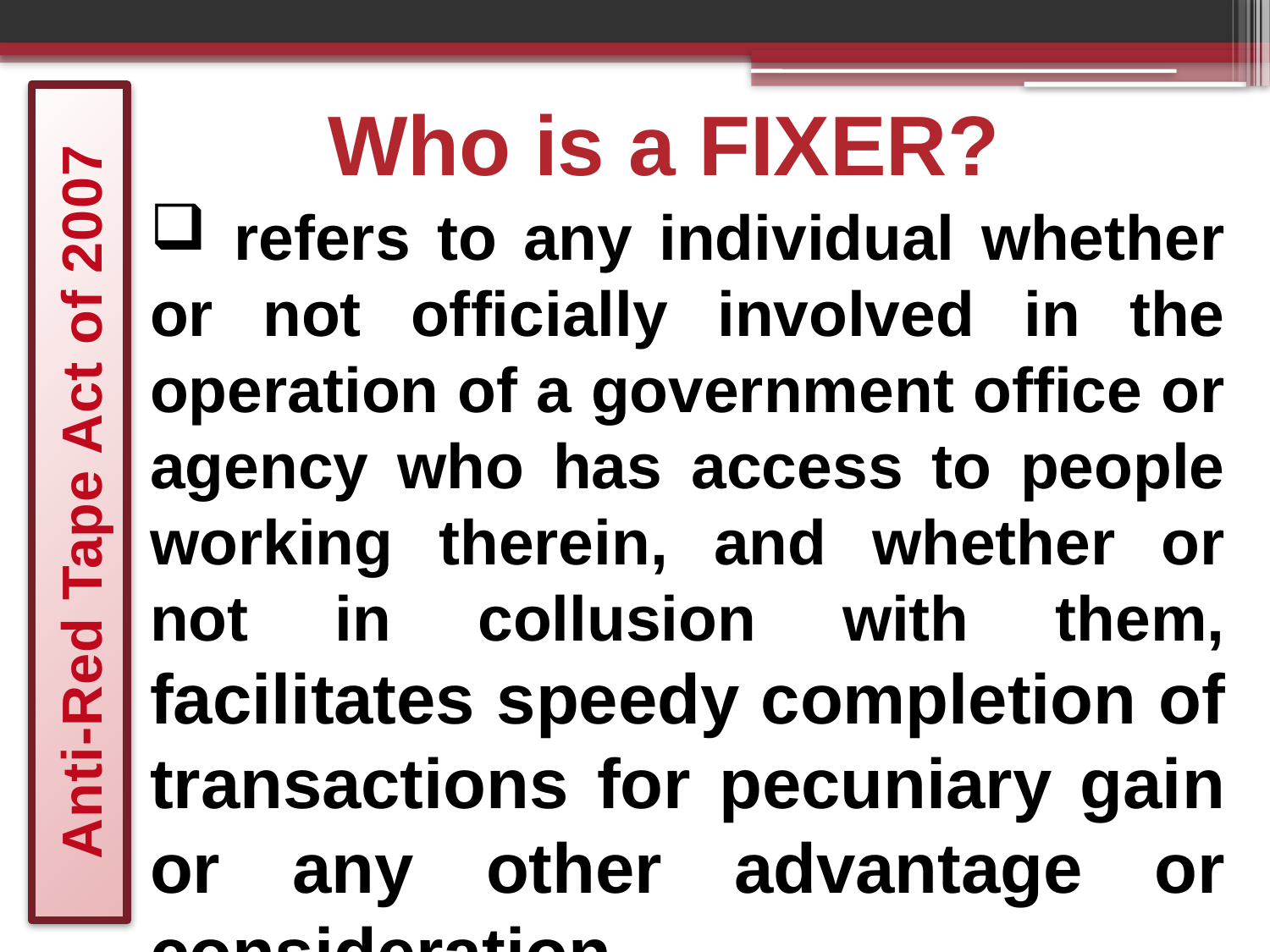

Who is a FIXER?
 refers to any individual whether or not officially involved in the operation of a government office or agency who has access to people working therein, and whether or not in collusion with them, facilitates speedy completion of transactions for pecuniary gain or any other advantage or consideration.
# Anti-Red Tape Act of 2007